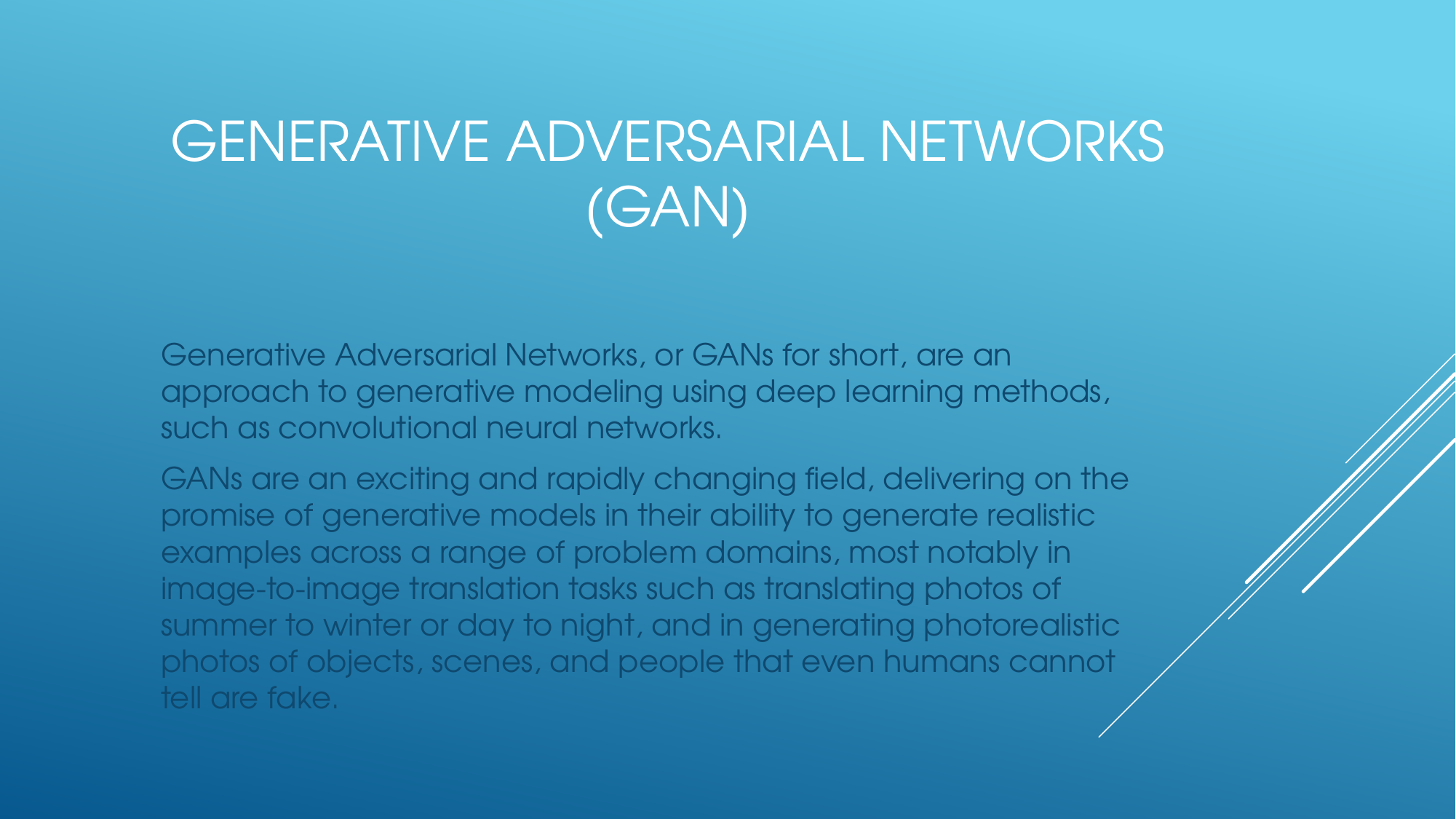

# Generative Adversarial Networks (GAN)
Generative Adversarial Networks, or GANs for short, are an approach to generative modeling using deep learning methods, such as convolutional neural networks.
GANs are an exciting and rapidly changing field, delivering on the promise of generative models in their ability to generate realistic examples across a range of problem domains, most notably in image-to-image translation tasks such as translating photos of summer to winter or day to night, and in generating photorealistic photos of objects, scenes, and people that even humans cannot tell are fake.